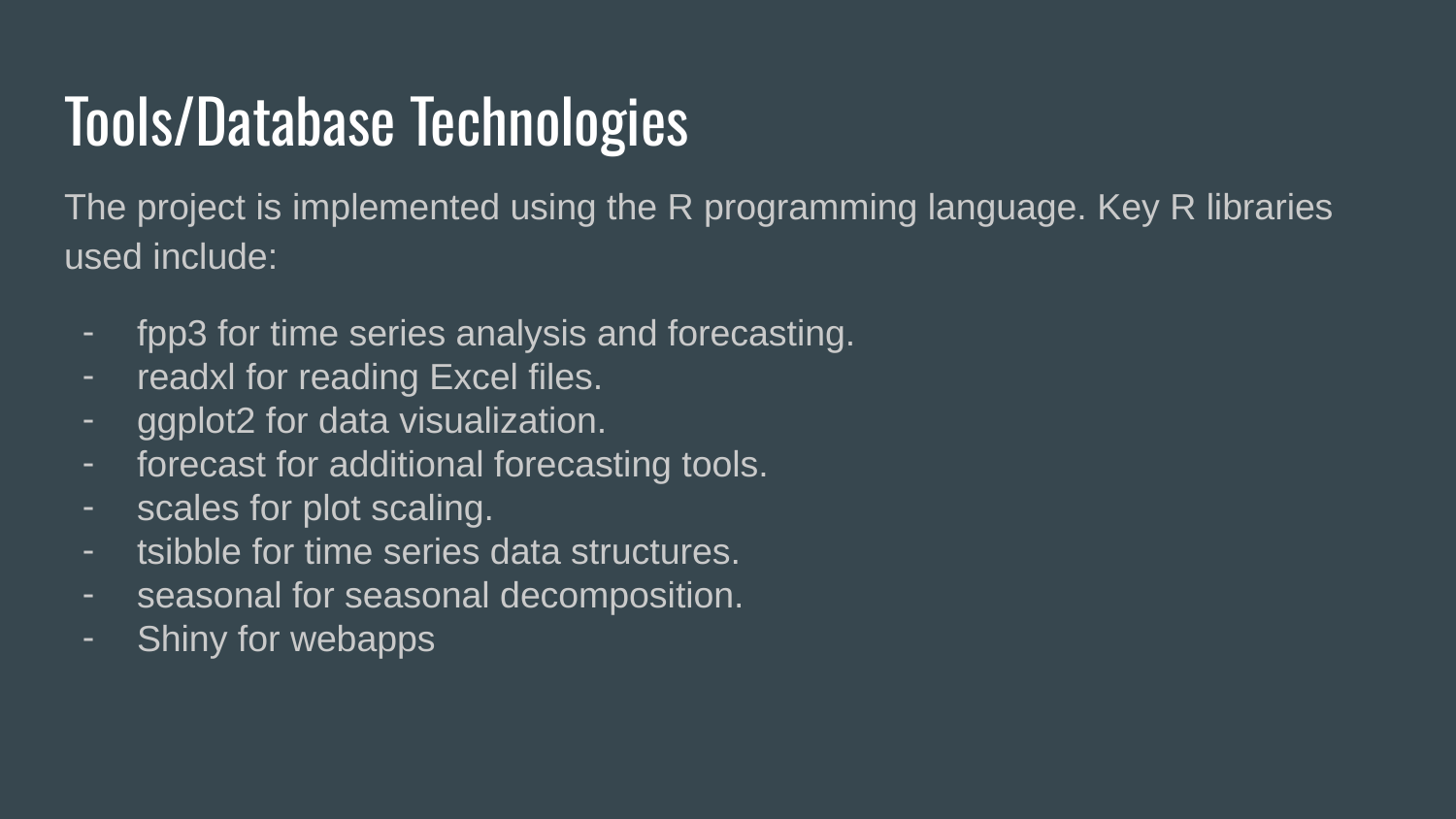

# Tools/Database Technologies
The project is implemented using the R programming language. Key R libraries used include:
fpp3 for time series analysis and forecasting.
readxl for reading Excel files.
ggplot2 for data visualization.
forecast for additional forecasting tools.
scales for plot scaling.
tsibble for time series data structures.
seasonal for seasonal decomposition.
Shiny for webapps